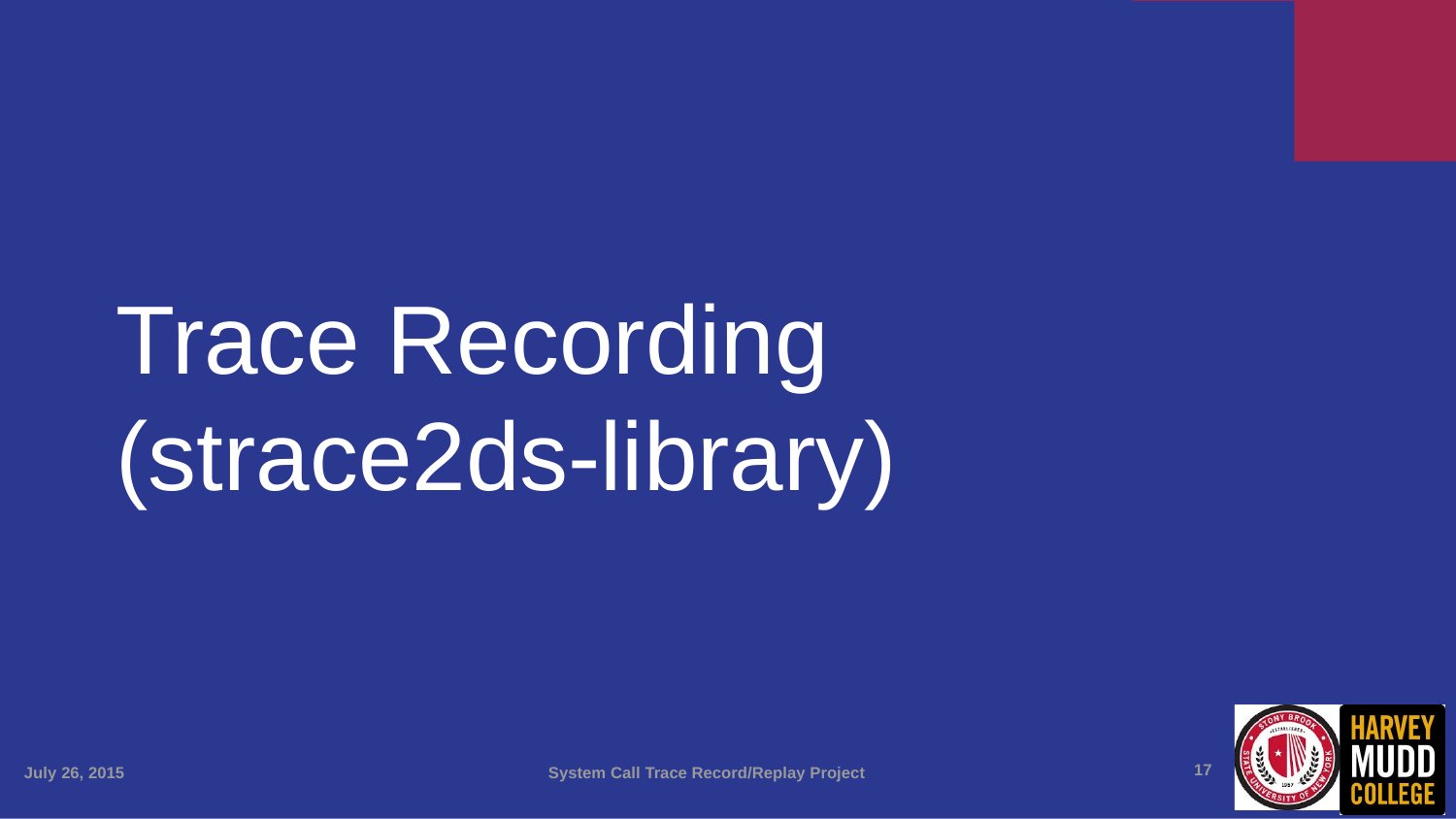

Trace Recording  (strace2ds-library)

17
July 26, 2015
System Call Trace Record/Replay Project